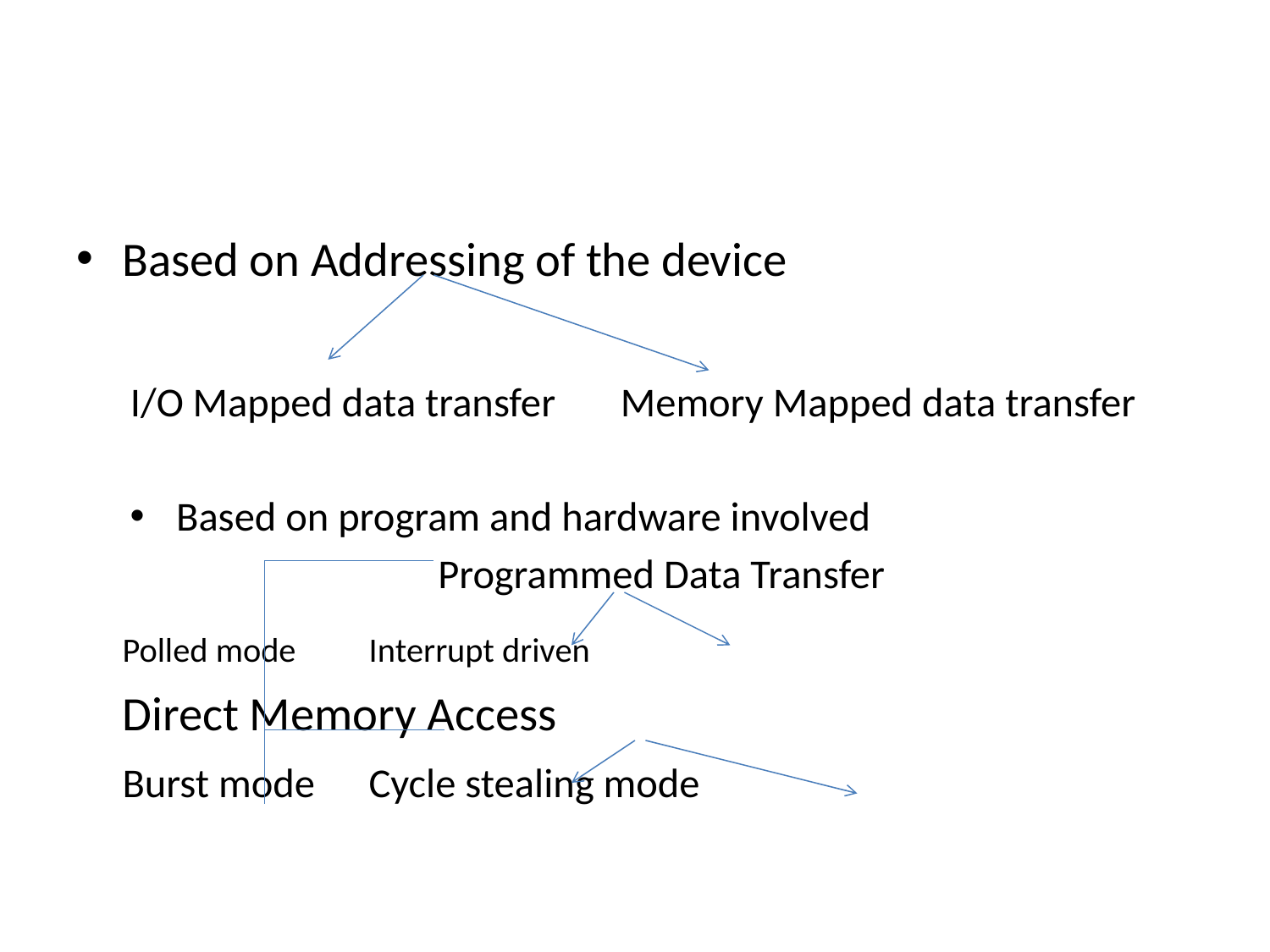

#
Based on Addressing of the device

I/O Mapped data transfer       Memory Mapped data transfer

Based on program and hardware involved
Programmed Data Transfer
				Polled mode	Interrupt driven
				Direct Memory Access
				Burst mode		Cycle stealing mode